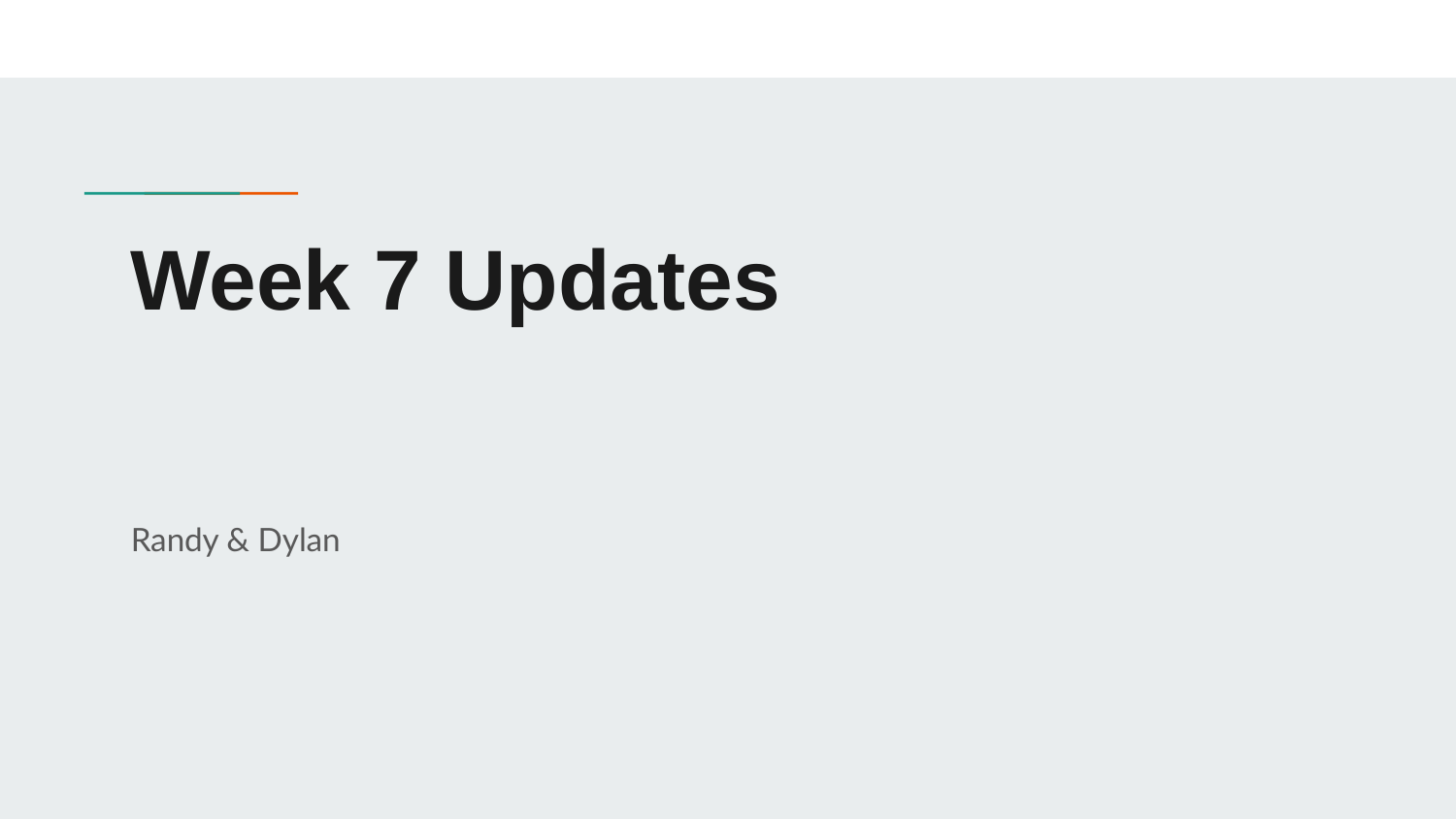

# Week 7 Updates
Randy & Dylan